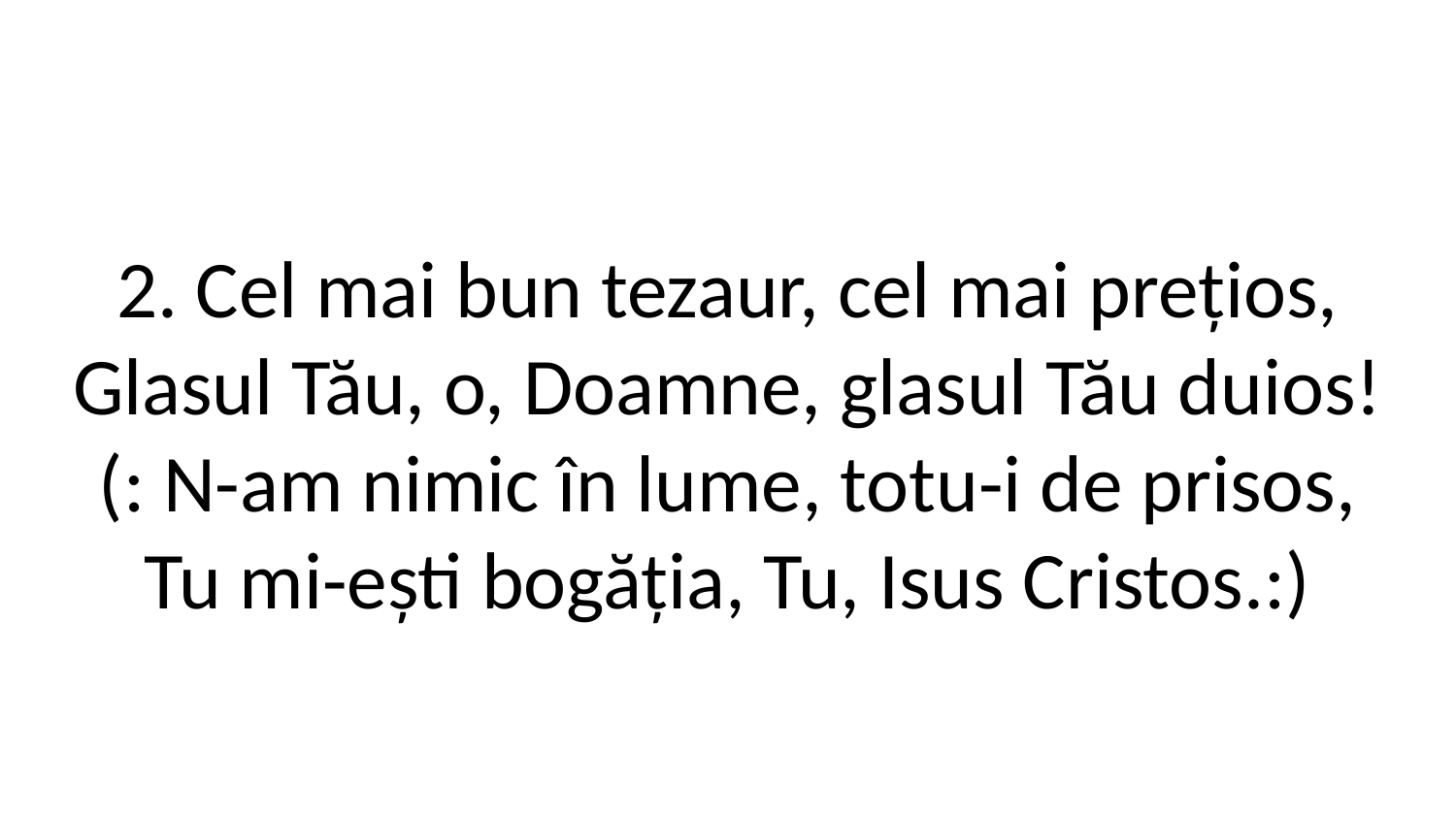

2. Cel mai bun tezaur, cel mai prețios,
Glasul Tău, o, Doamne, glasul Tău duios!
(: N-am nimic în lume, totu-i de prisos,
Tu mi-ești bogăția, Tu, Isus Cristos.:)